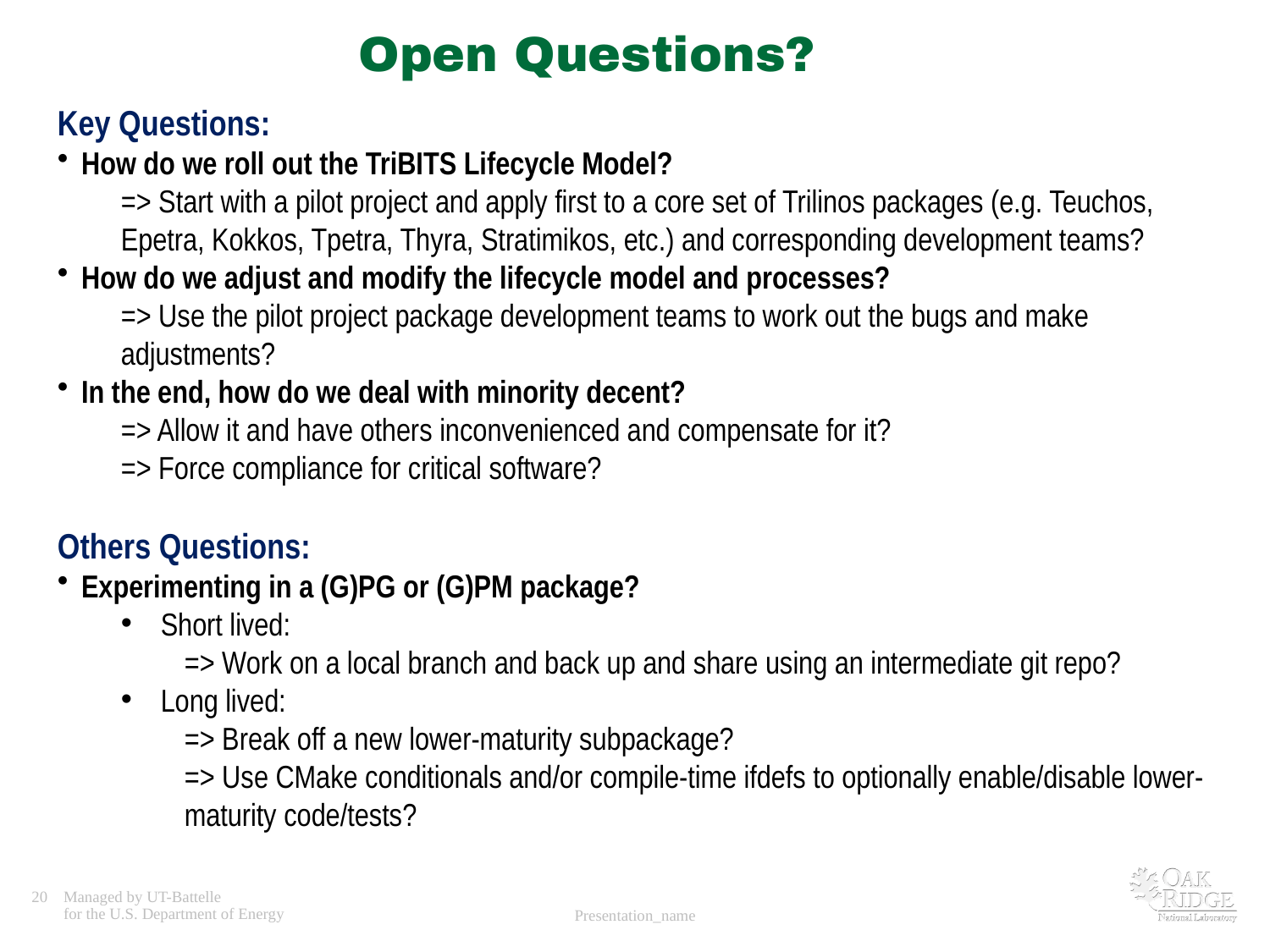

# Open Questions?
Key Questions:
How do we roll out the TriBITS Lifecycle Model?
=> Start with a pilot project and apply first to a core set of Trilinos packages (e.g. Teuchos, Epetra, Kokkos, Tpetra, Thyra, Stratimikos, etc.) and corresponding development teams?
How do we adjust and modify the lifecycle model and processes?
=> Use the pilot project package development teams to work out the bugs and make adjustments?
In the end, how do we deal with minority decent?
=> Allow it and have others inconvenienced and compensate for it?
=> Force compliance for critical software?

Others Questions:
Experimenting in a (G)PG or (G)PM package?
Short lived:
=> Work on a local branch and back up and share using an intermediate git repo?
Long lived:
=> Break off a new lower-maturity subpackage?
=> Use CMake conditionals and/or compile-time ifdefs to optionally enable/disable lower-maturity code/tests?